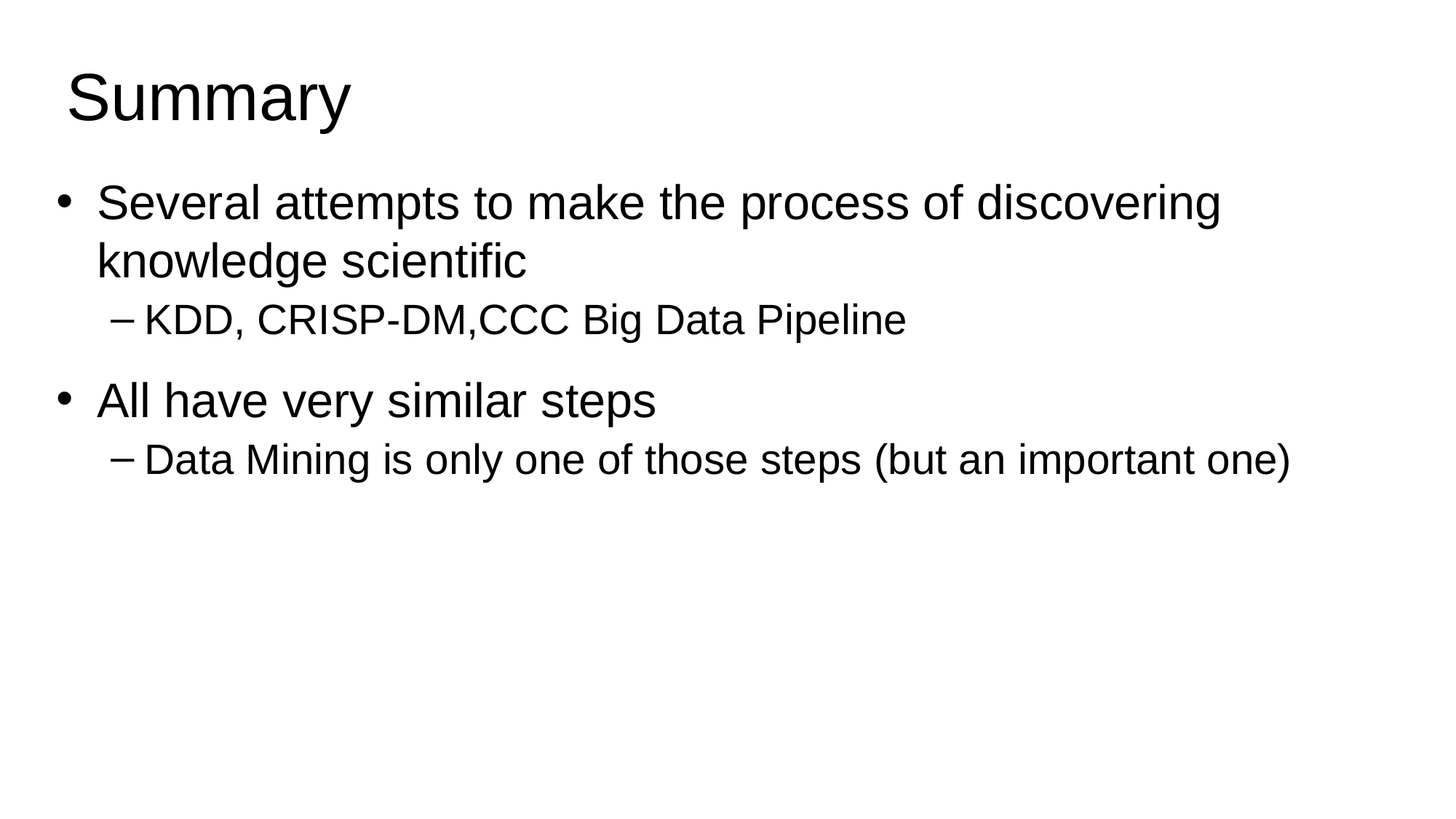

# Summary
Several attempts to make the process of discovering knowledge scientific
KDD, CRISP-DM,CCC Big Data Pipeline
All have very similar steps
Data Mining is only one of those steps (but an important one)